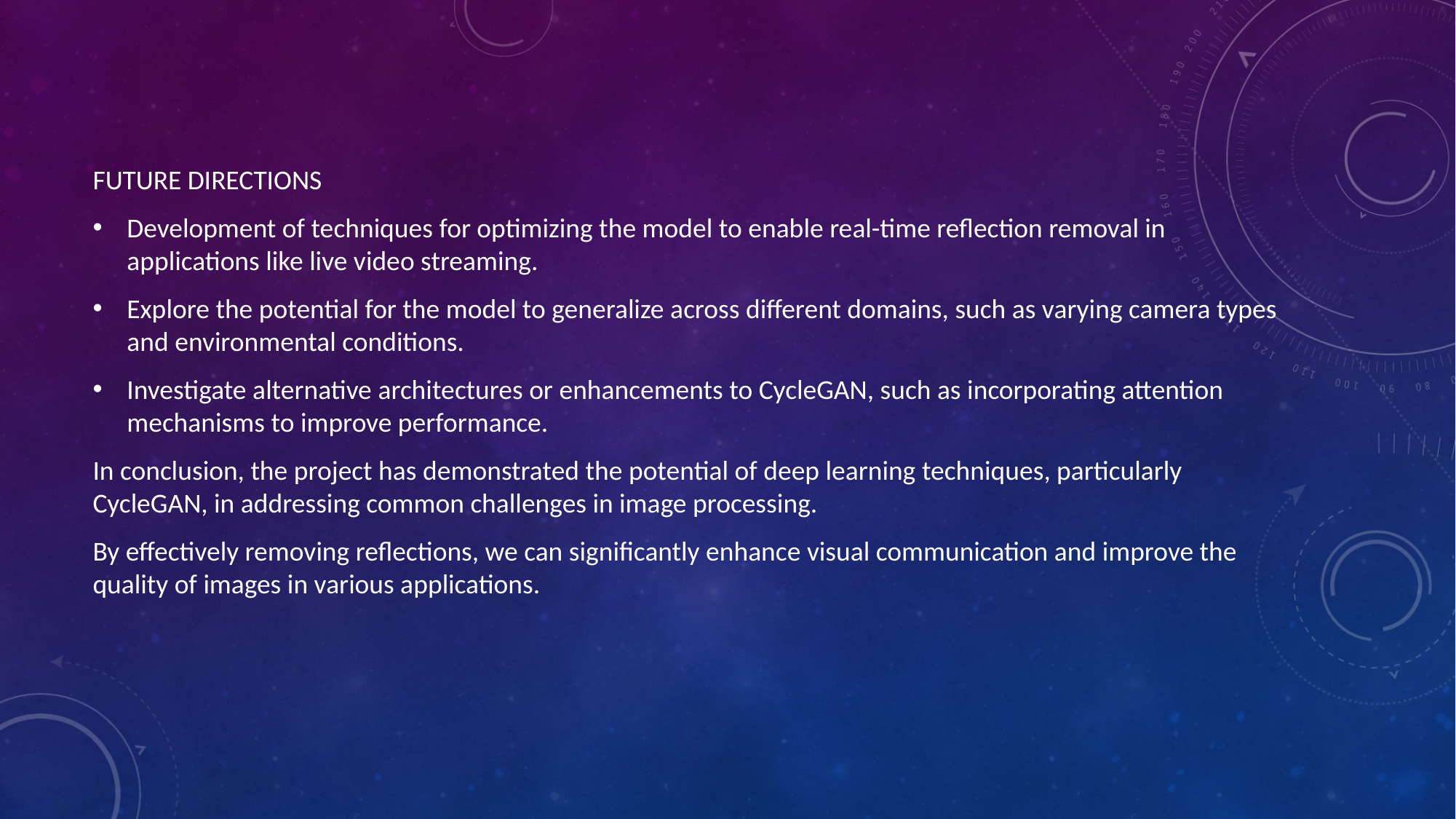

FUTURE DIRECTIONS
Development of techniques for optimizing the model to enable real-time reflection removal in applications like live video streaming.
Explore the potential for the model to generalize across different domains, such as varying camera types and environmental conditions.
Investigate alternative architectures or enhancements to CycleGAN, such as incorporating attention mechanisms to improve performance.
In conclusion, the project has demonstrated the potential of deep learning techniques, particularly CycleGAN, in addressing common challenges in image processing.
By effectively removing reflections, we can significantly enhance visual communication and improve the quality of images in various applications.